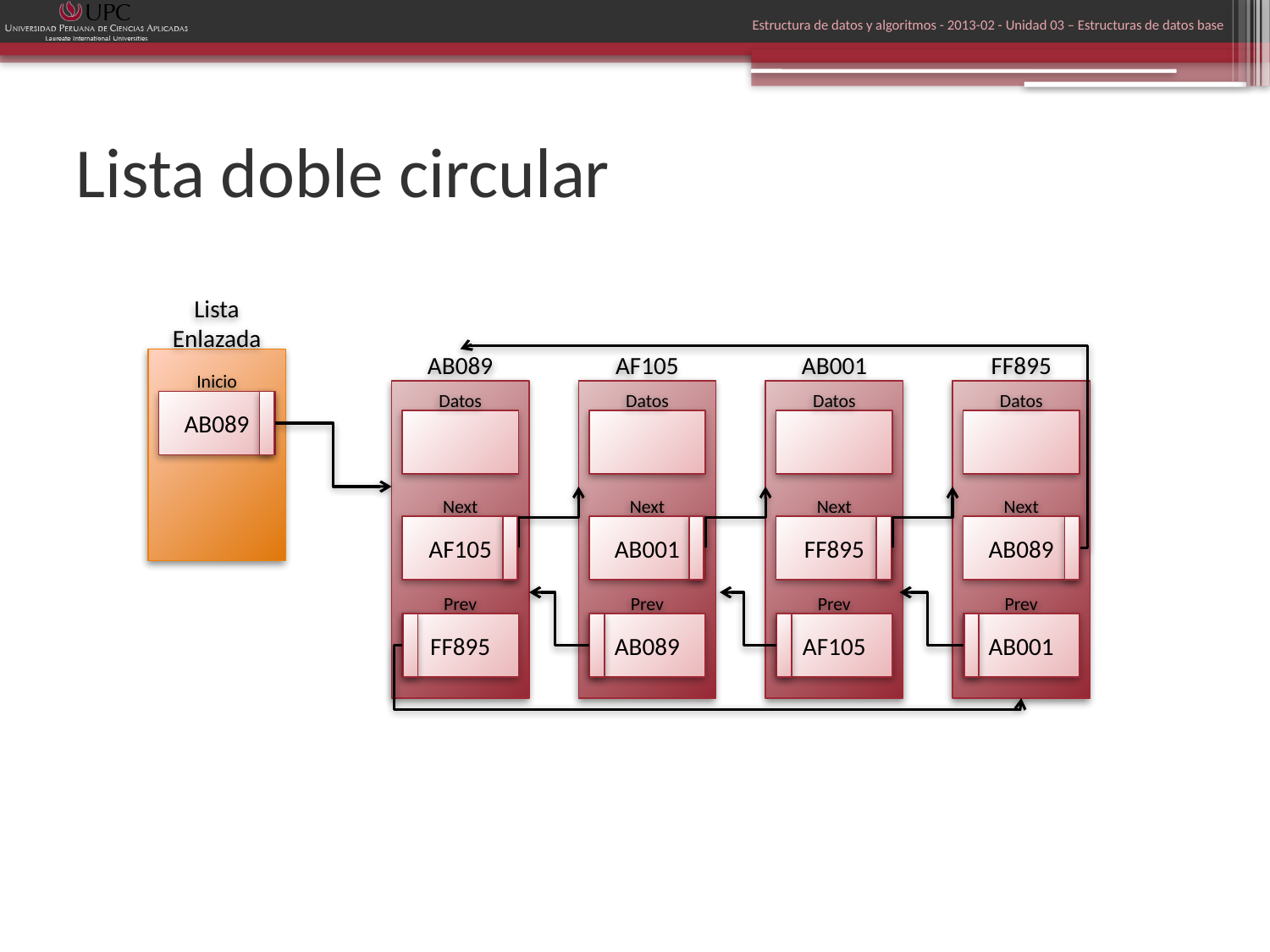

Estructura de datos y algoritmos - 2013-02 - Unidad 03 – Estructuras de datos base
# Lista doble circular
Lista Enlazada

Inicio
AB089
AB089
AF105
AB001
FF895

Datos
Datos
Datos
Datos

Next
Next
Next
Next
AF105
AB001
FF895
AB089

Prev
Prev
Prev
Prev

FF895
AB089
AF105
AB001